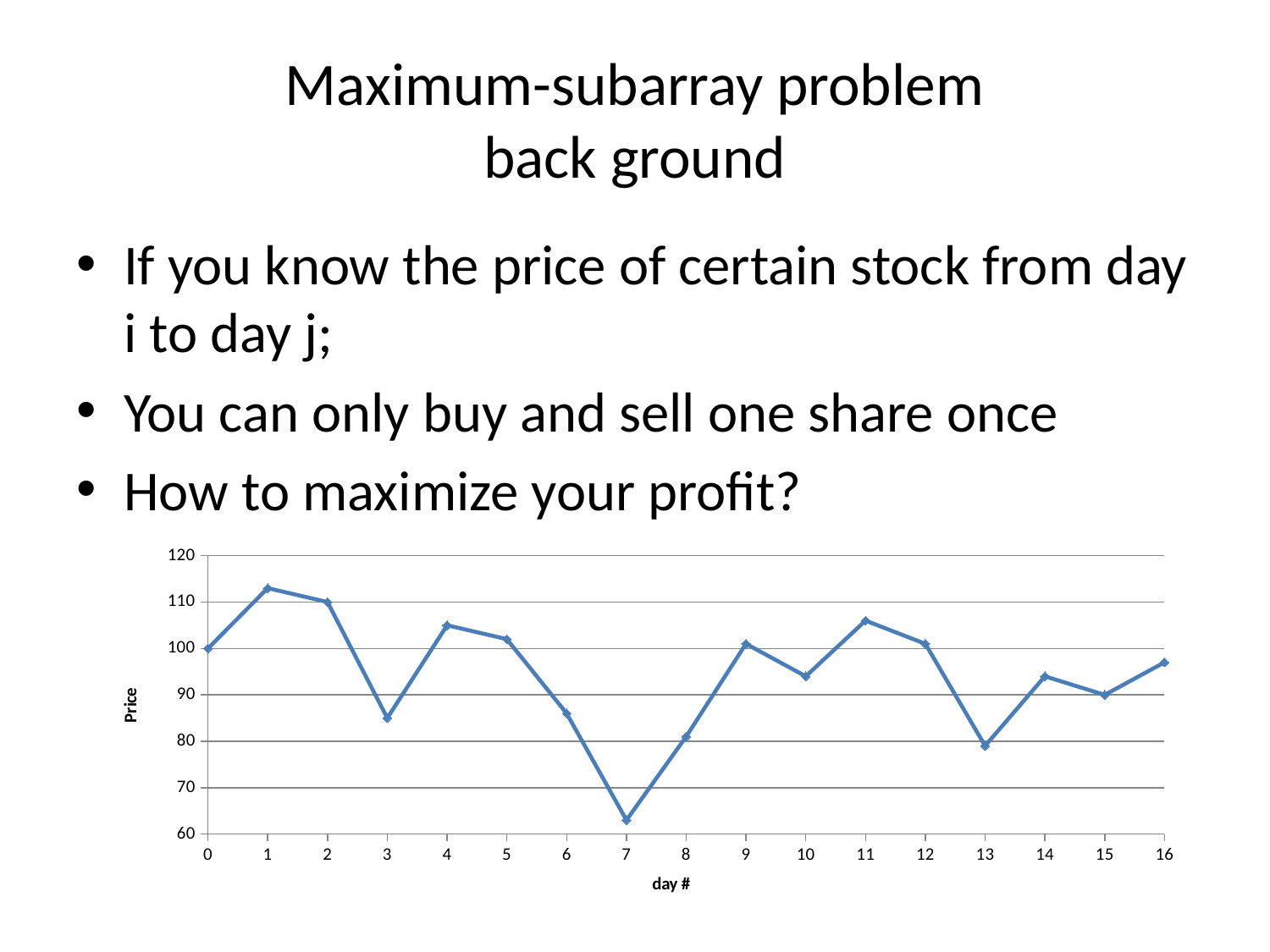

# Maximum-subarray problem back ground
If you know the price of certain stock from day i to day j;
You can only buy and sell one share once
How to maximize your profit?

### Chart

| Category | price |
|---|---|